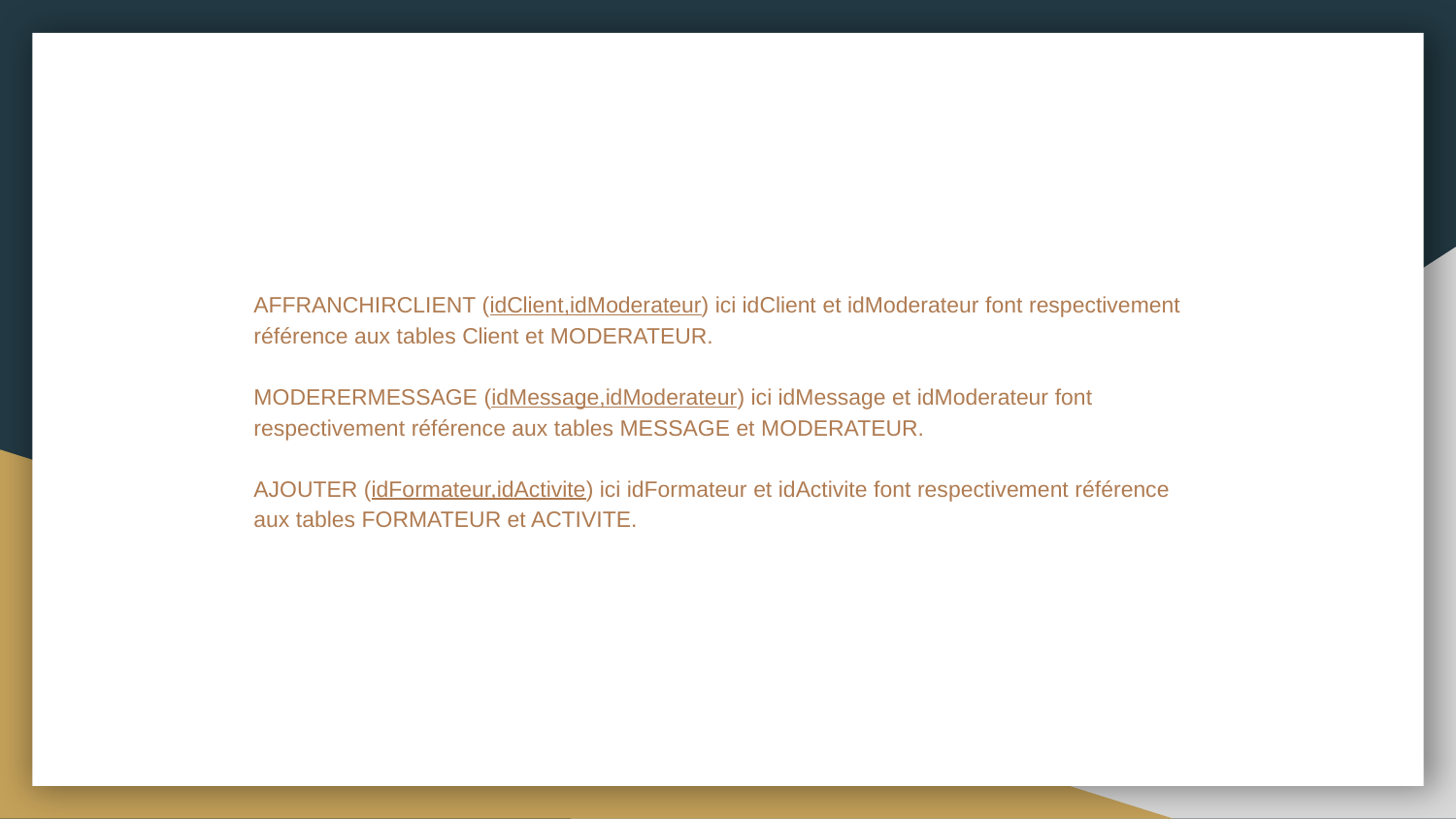

AFFRANCHIRCLIENT (idClient,idModerateur) ici idClient et idModerateur font respectivement référence aux tables Client et MODERATEUR.

MODERERMESSAGE (idMessage,idModerateur) ici idMessage et idModerateur font respectivement référence aux tables MESSAGE et MODERATEUR.

AJOUTER (idFormateur,idActivite) ici idFormateur et idActivite font respectivement référence aux tables FORMATEUR et ACTIVITE.